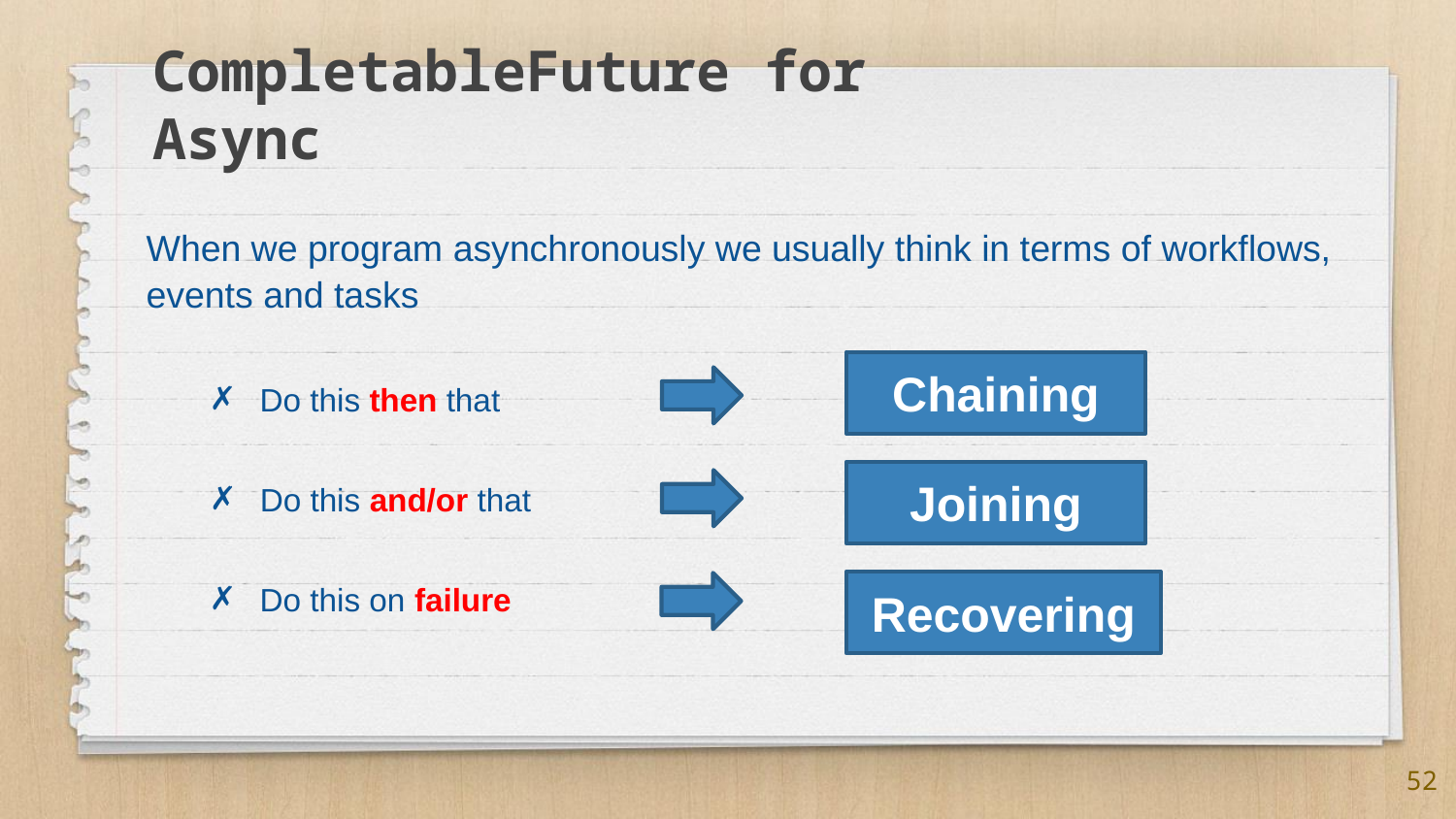

CompletableFuture for Async
When we program asynchronously we usually think in terms of workflows, events and tasks
Chaining

Do this then that
Joining
Do this and/or that

Do this on failure
Recovering

52